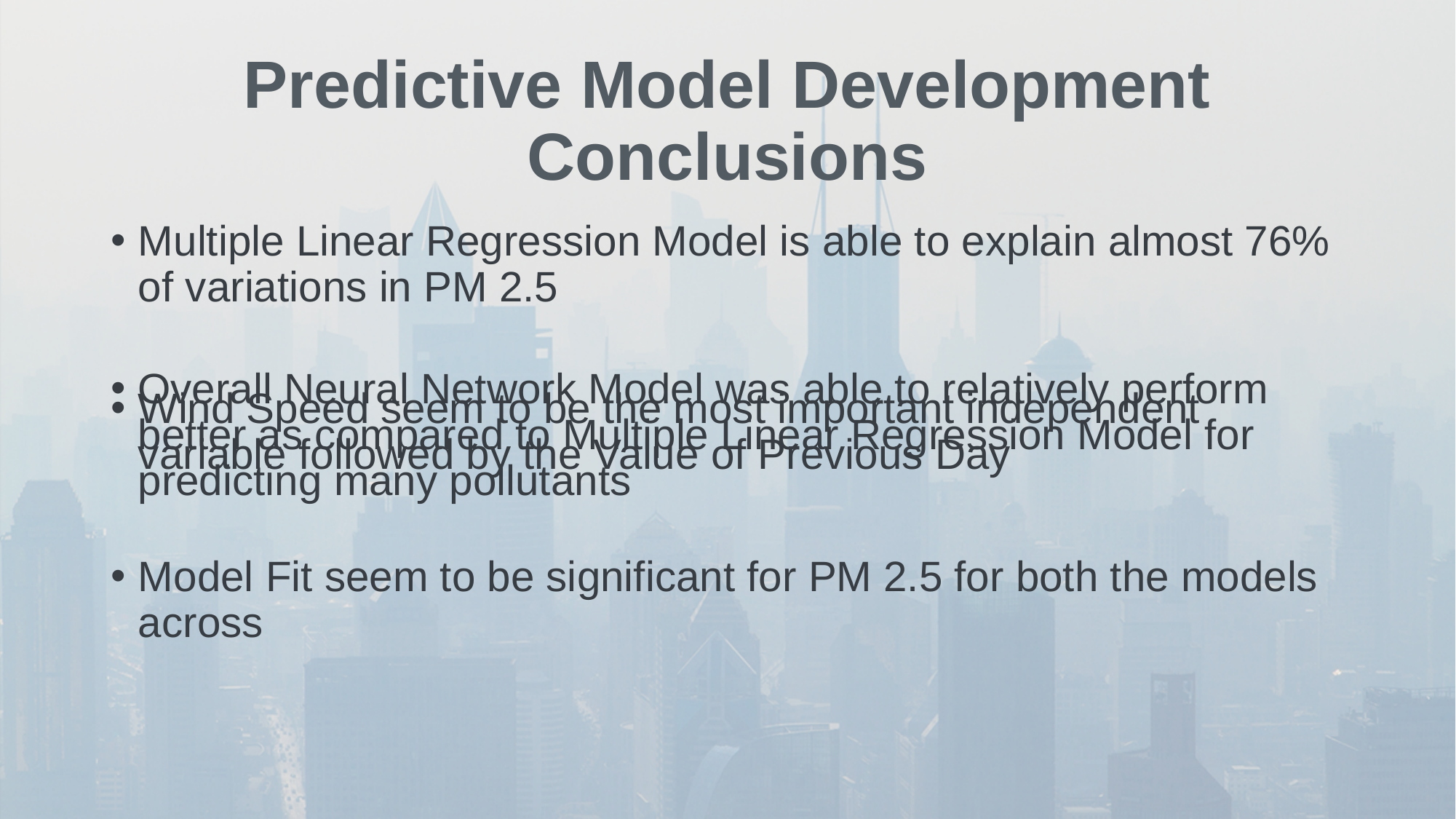

# Predictive Model Development Conclusions
Multiple Linear Regression Model is able to explain almost 76% of variations in PM 2.5

Wind Speed seem to be the most important independent variable followed by the Value of Previous Day

Model Fit seem to be significant for PM 2.5 for both the models across

Overall Neural Network Model was able to relatively perform better as compared to Multiple Linear Regression Model for predicting many pollutants